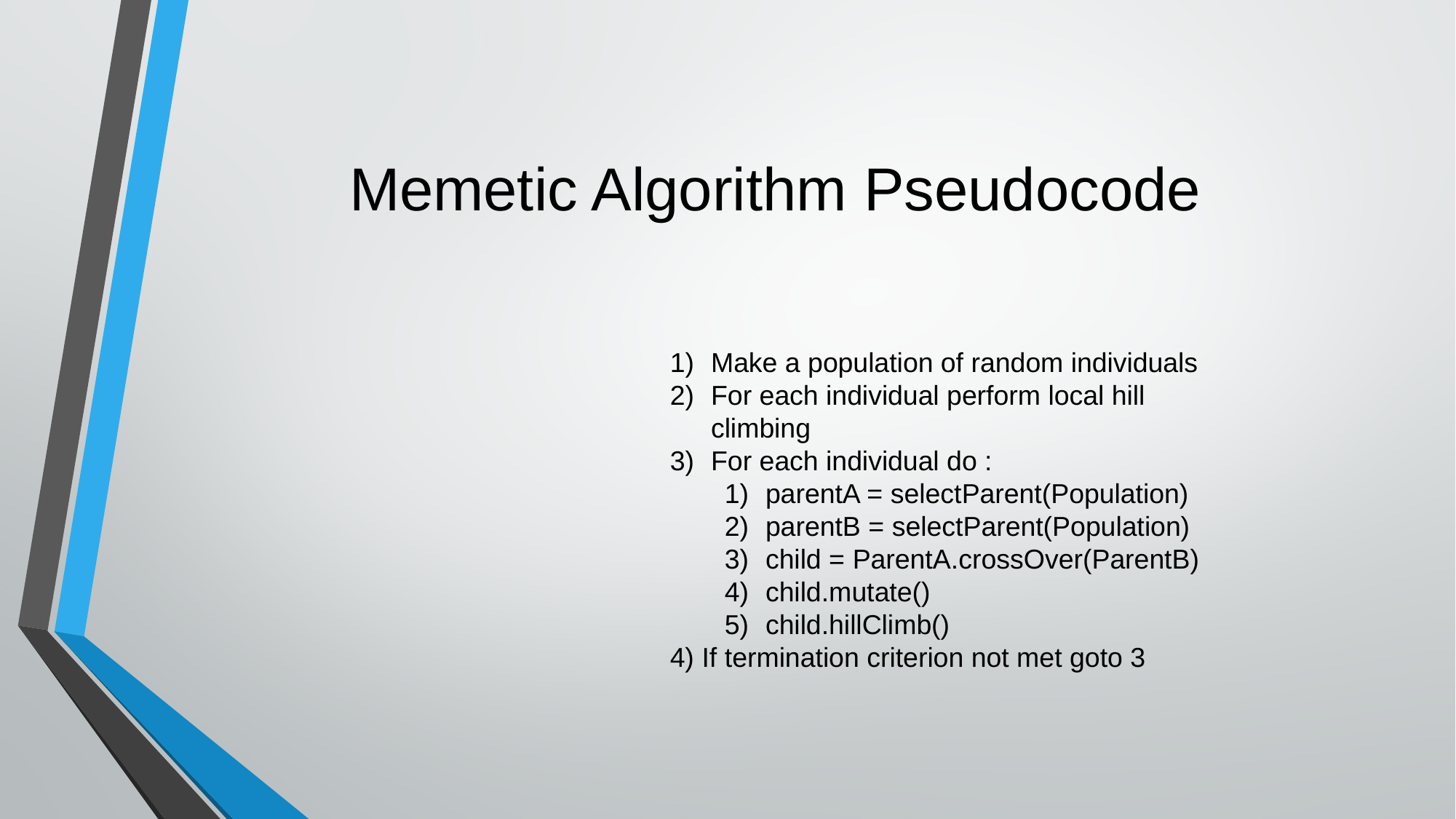

# Memetic Algorithm Pseudocode

Make a population of random individuals
For each individual perform local hill climbing
For each individual do :
parentA = selectParent(Population)
parentB = selectParent(Population)
child = ParentA.crossOver(ParentB)
child.mutate()
child.hillClimb()
4) If termination criterion not met goto 3